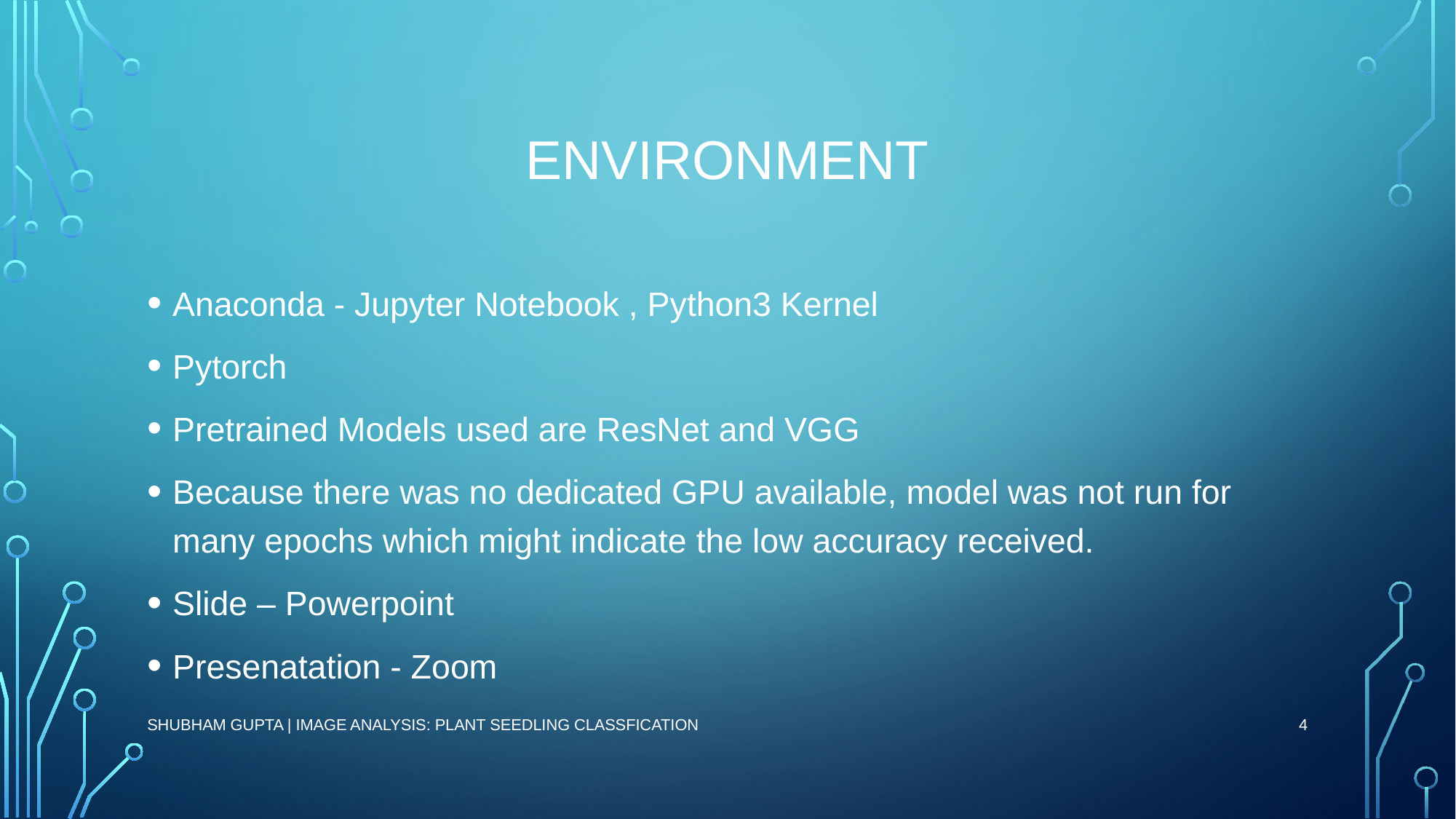

# Environment
Anaconda - Jupyter Notebook , Python3 Kernel
Pytorch
Pretrained Models used are ResNet and VGG
Because there was no dedicated GPU available, model was not run for many epochs which might indicate the low accuracy received.
Slide – Powerpoint
Presenatation - Zoom
4
Shubham Gupta | Image Analysis: Plant Seedling Classfication